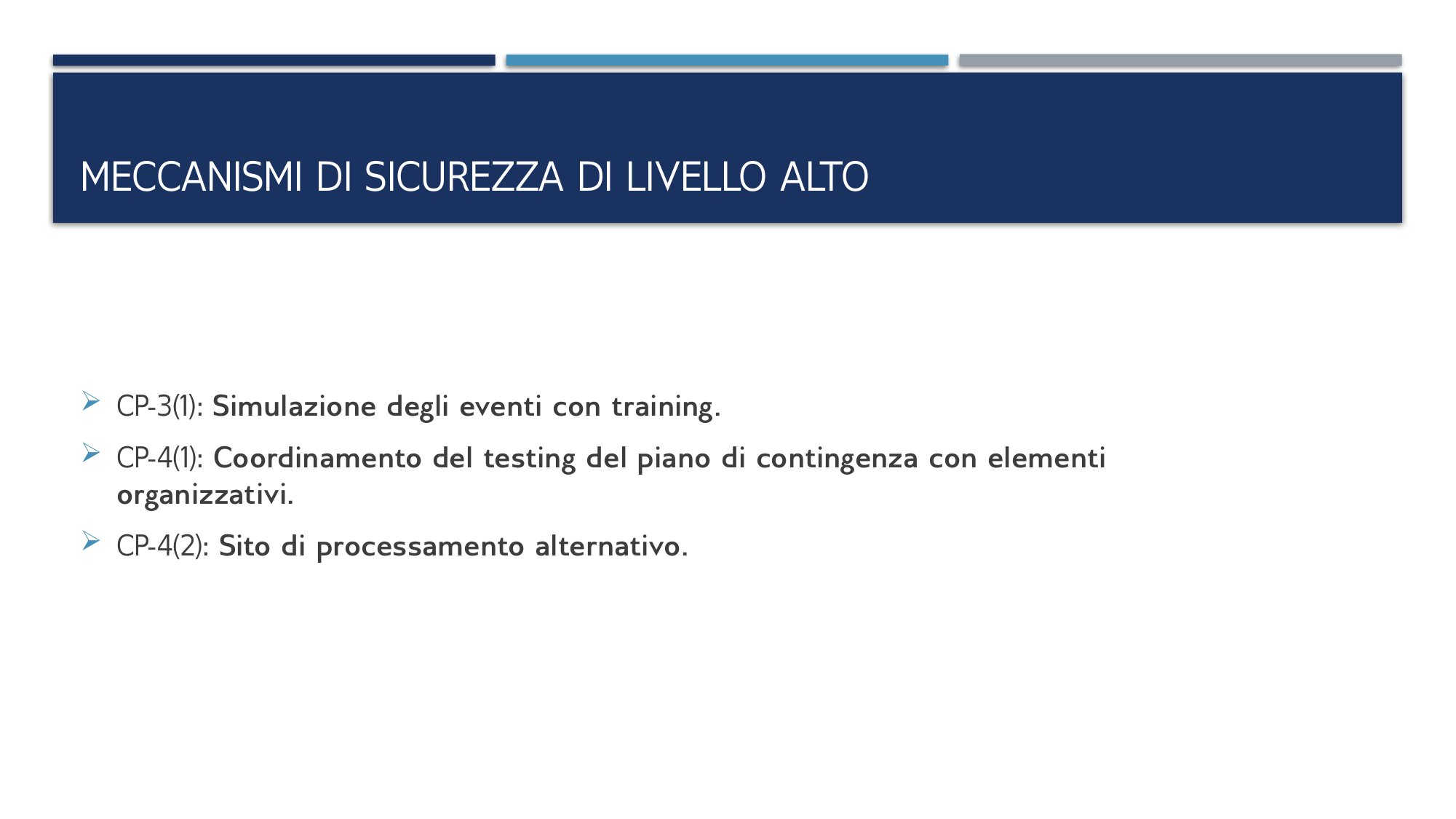

# Meccanismi di sicurezza di livello alto
CP-3(1): Simulazione degli eventi con training.
CP-4(1): Coordinamento del testing del piano di contingenza con elementi organizzativi.
CP-4(2): Sito di processamento alternativo.